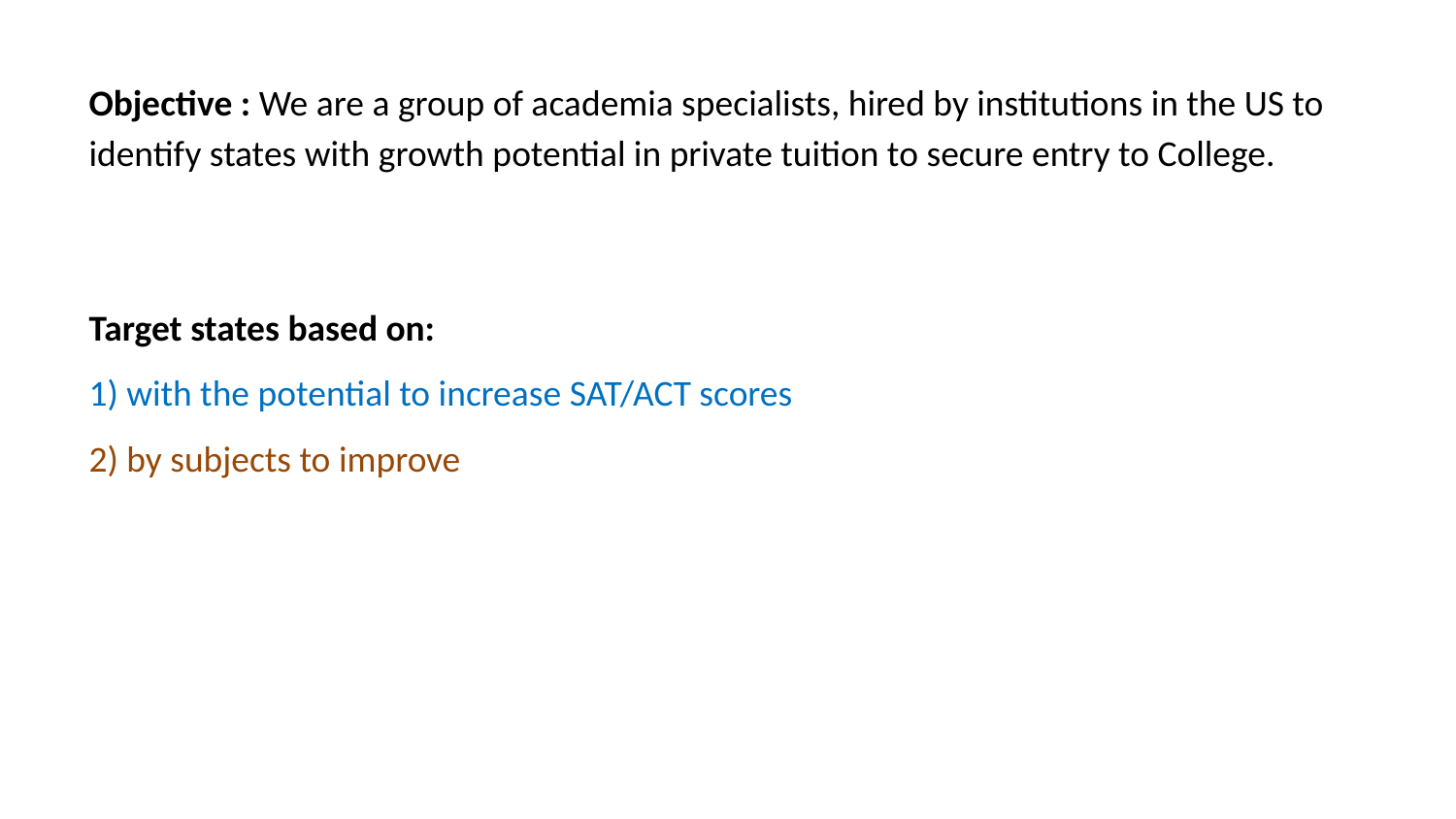

Objective : We are a group of academia specialists, hired by institutions in the US to identify states with growth potential in private tuition to secure entry to College.

Target states based on:
1) with the potential to increase SAT/ACT scores
2) by subjects to improve